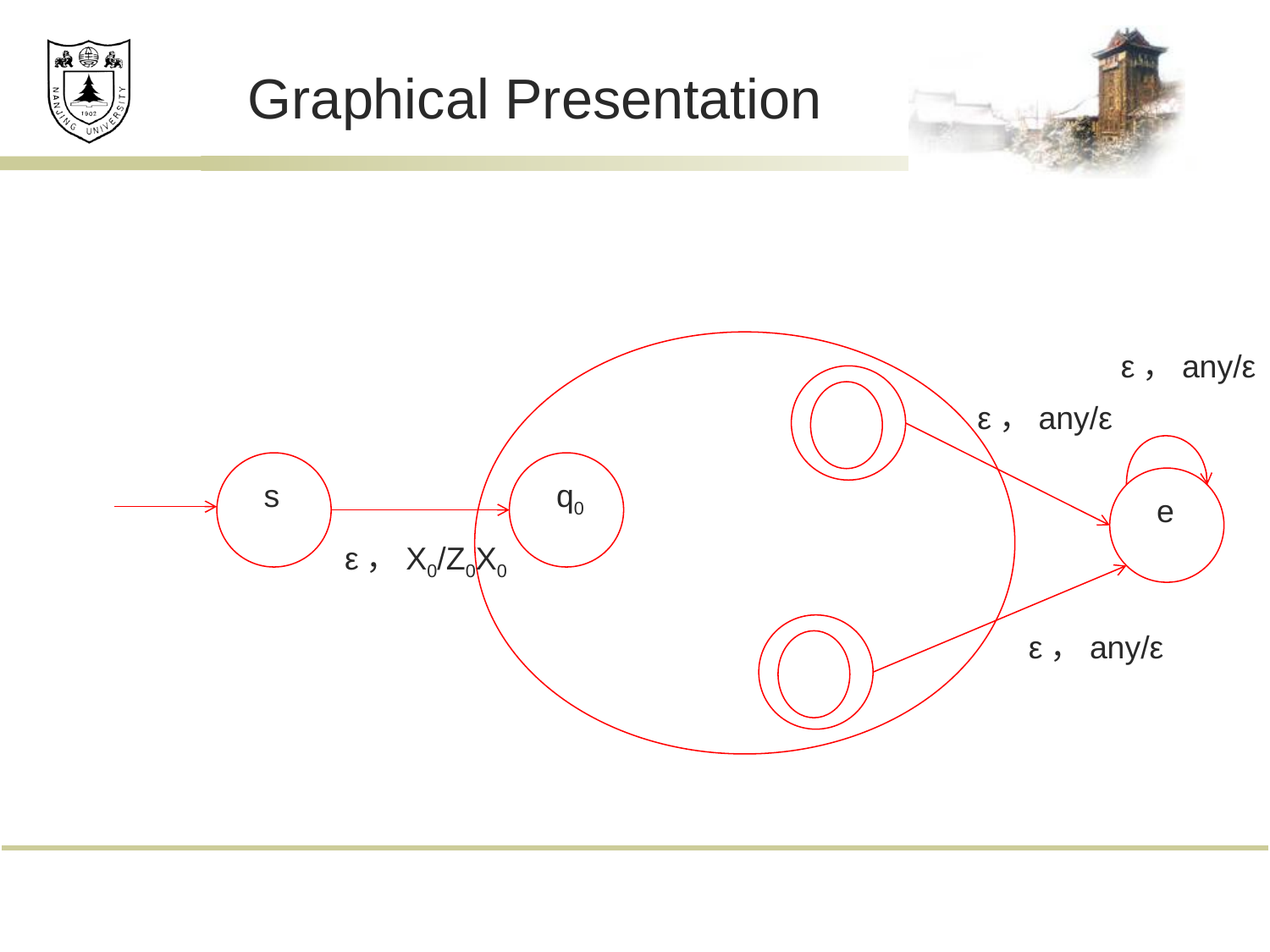

# Graphical Presentation

ε，any/ε
  f

ε，any/ε
  s
  q0
  e
ε，X0/Z0X0
  f
ε，any/ε